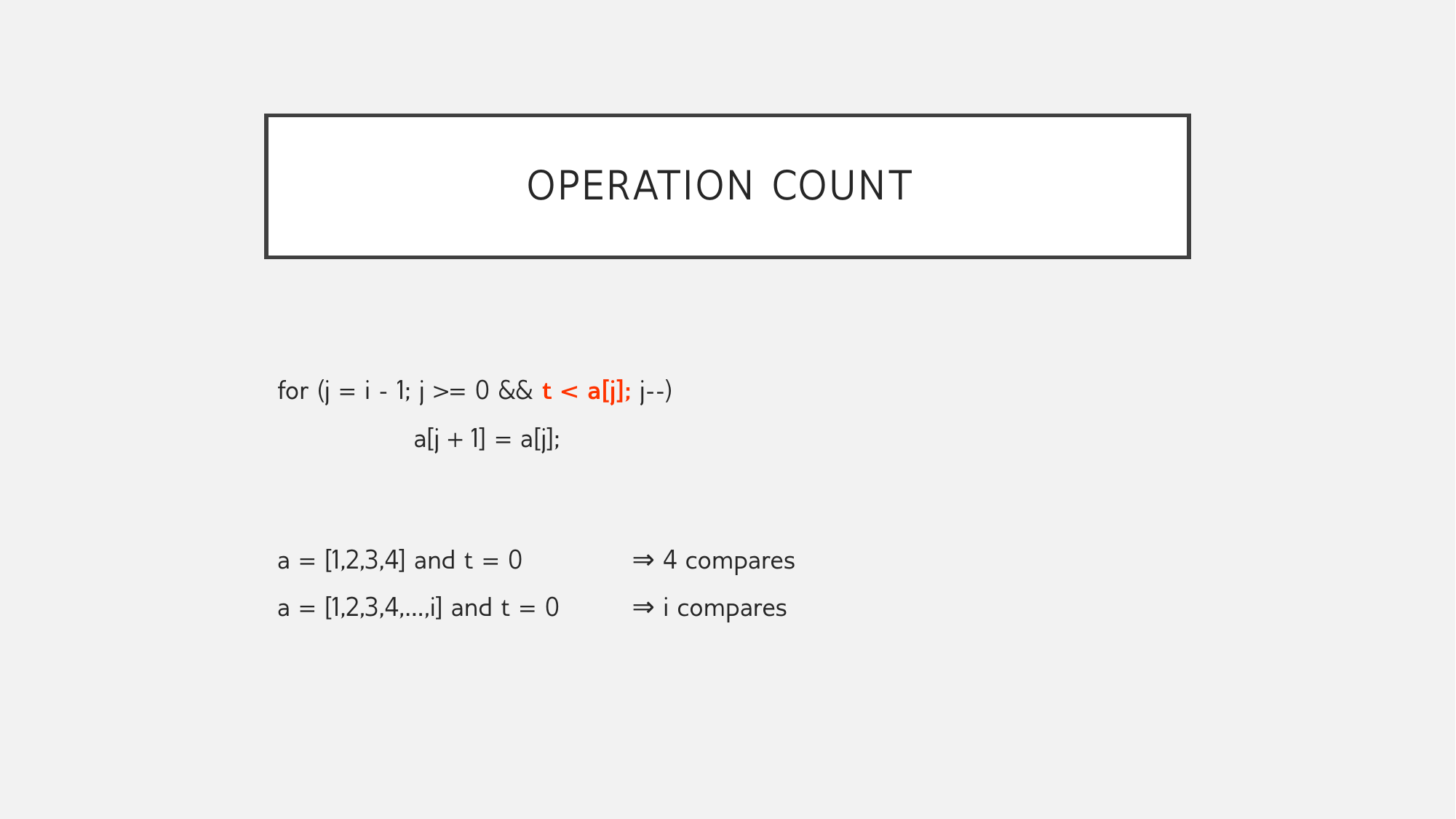

# Operation Count

for (j = i - 1; j >= 0 && t < a[j]; j--)
		a[j + 1] = a[j];

a = [1,2,3,4] and t = 0	⇒ 4 compares
a = [1,2,3,4,…,i] and t = 0	⇒ i compares